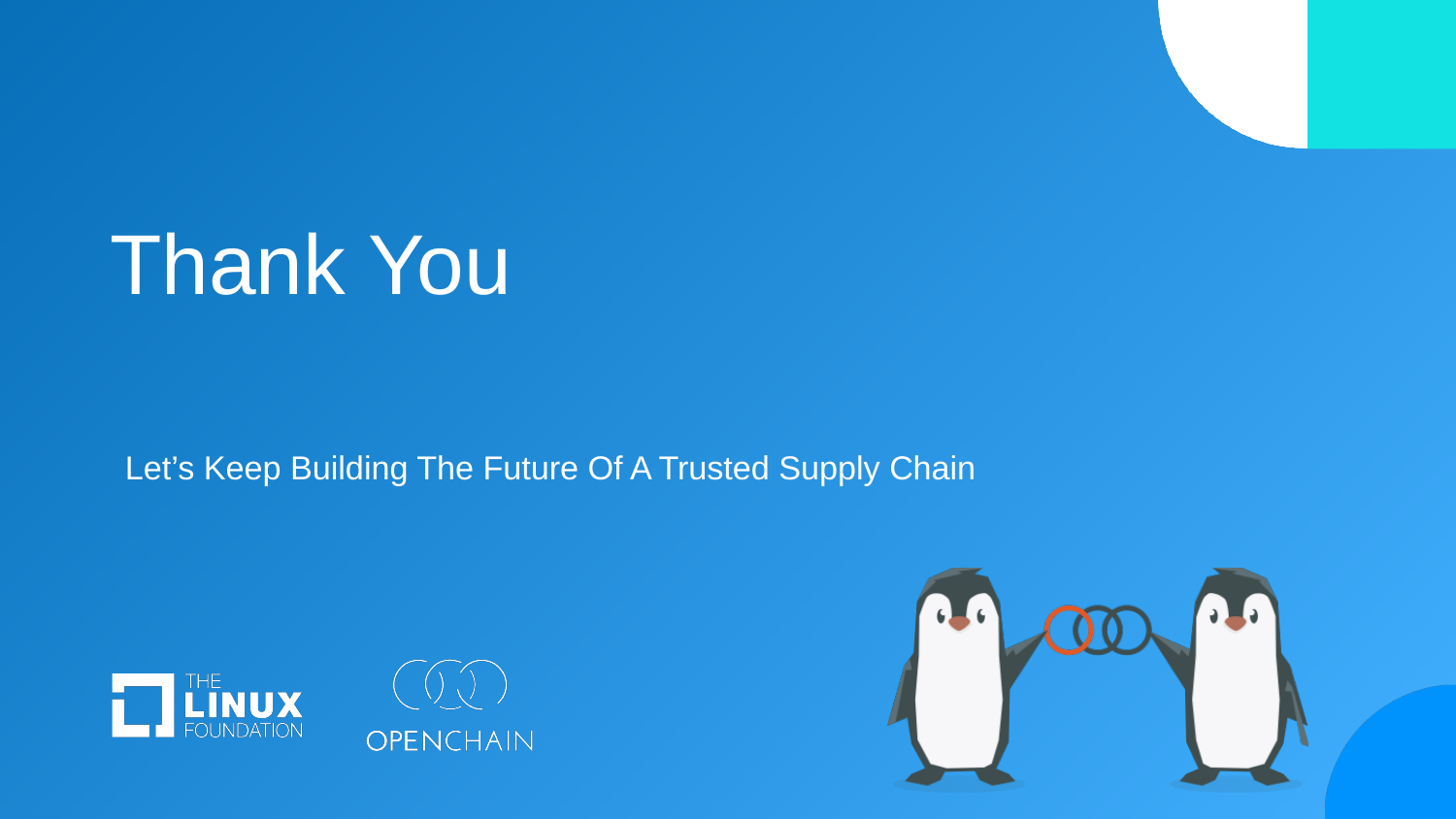

# Thank You
Let’s Keep Building The Future Of A Trusted Supply Chain